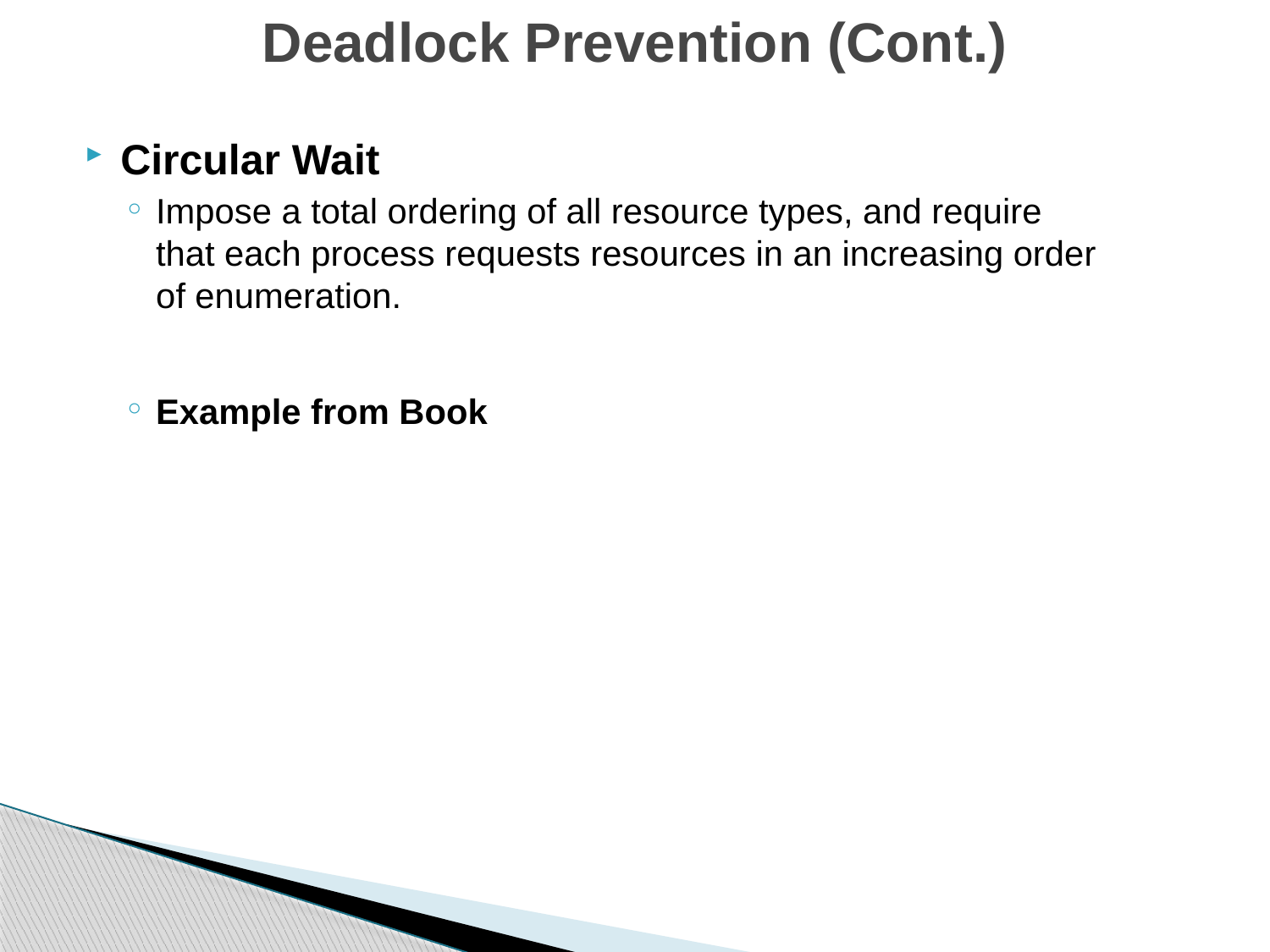

# Deadlock Prevention (Cont.)
Circular Wait
Impose a total ordering of all resource types, and require that each process requests resources in an increasing order of enumeration.

Example from Book